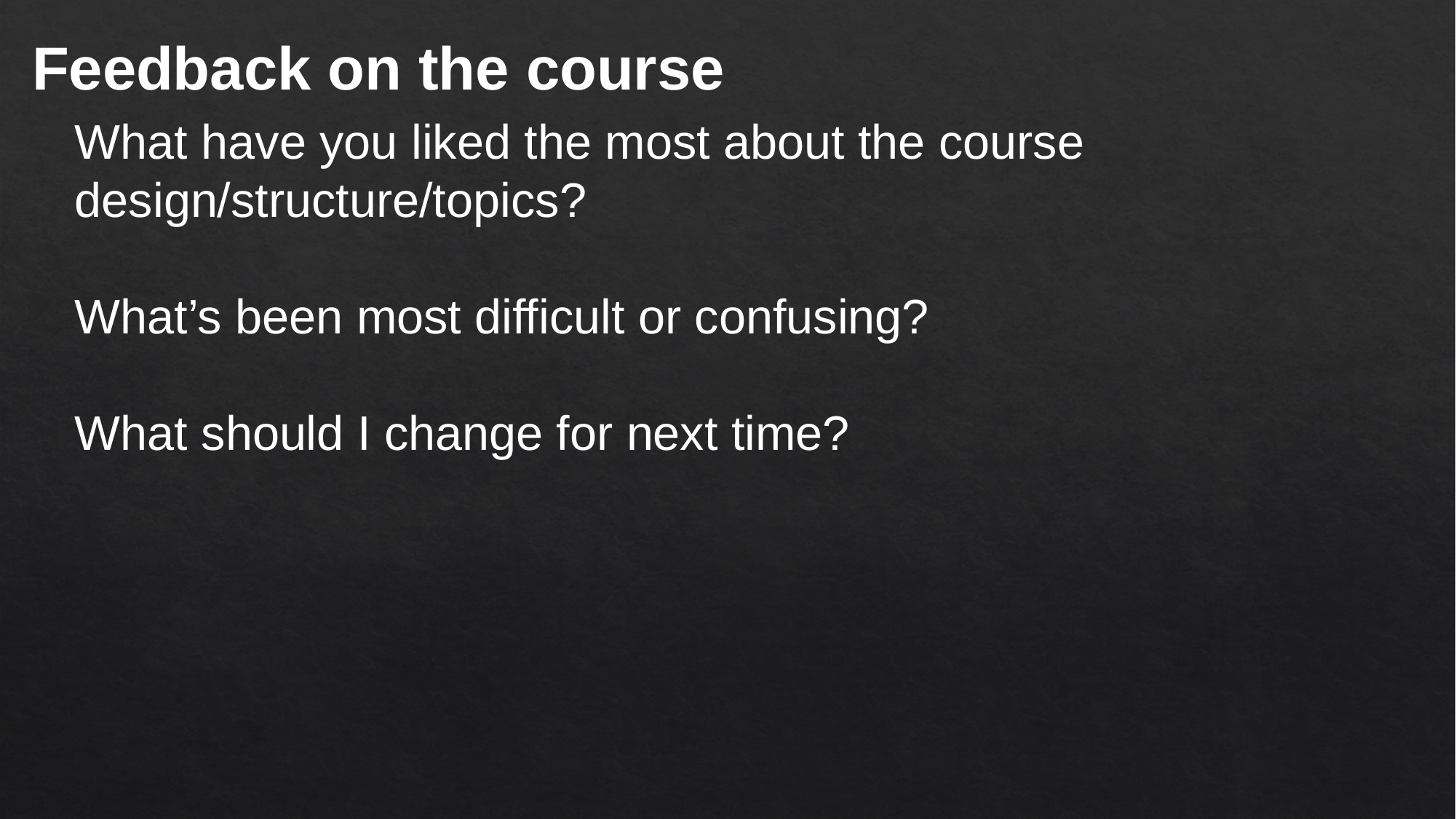

Feedback on the course
What have you liked the most about the course design/structure/topics?

What’s been most difficult or confusing?

What should I change for next time?